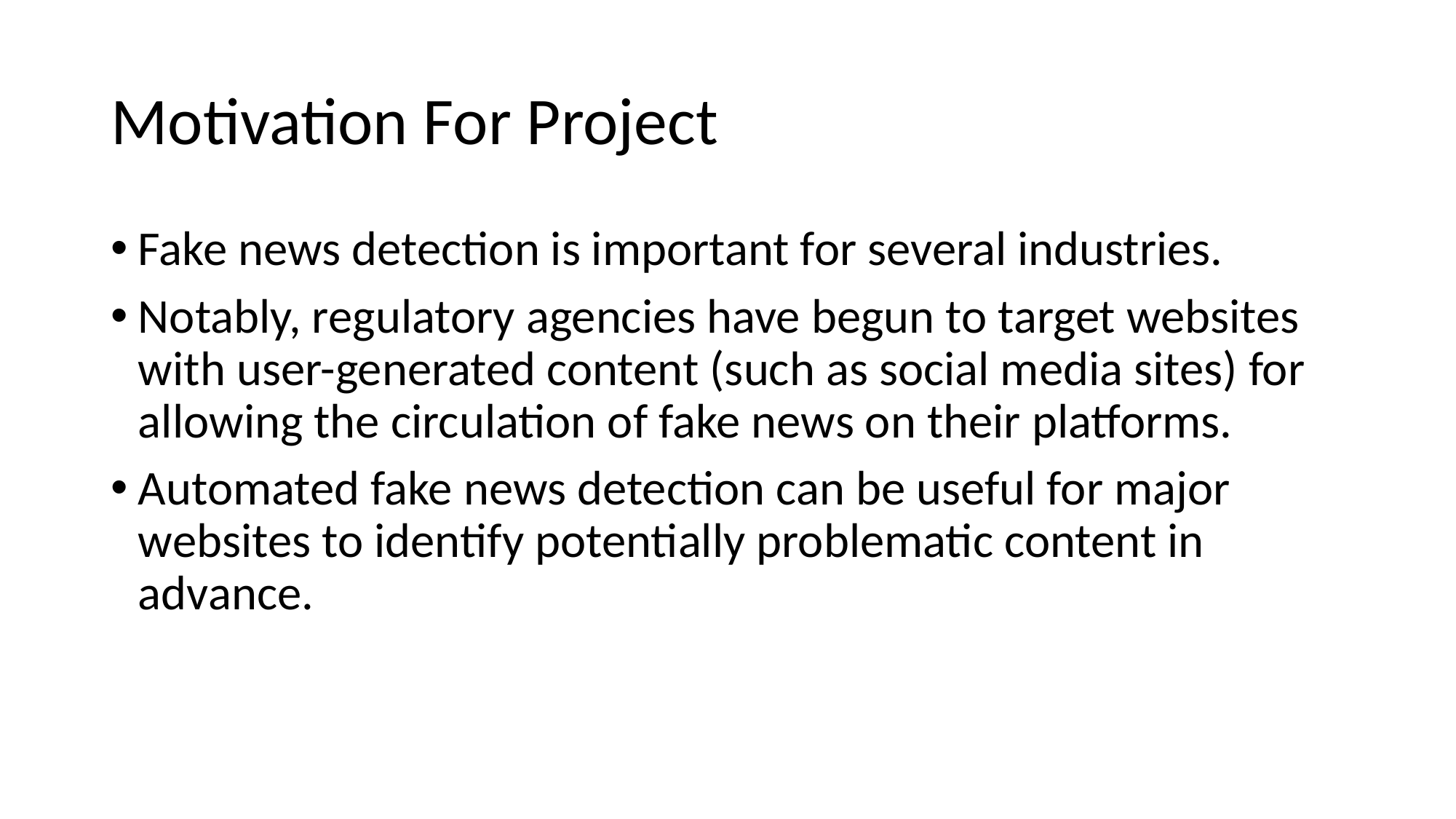

# Motivation For Project
Fake news detection is important for several industries.
Notably, regulatory agencies have begun to target websites with user-generated content (such as social media sites) for allowing the circulation of fake news on their platforms.
Automated fake news detection can be useful for major websites to identify potentially problematic content in advance.